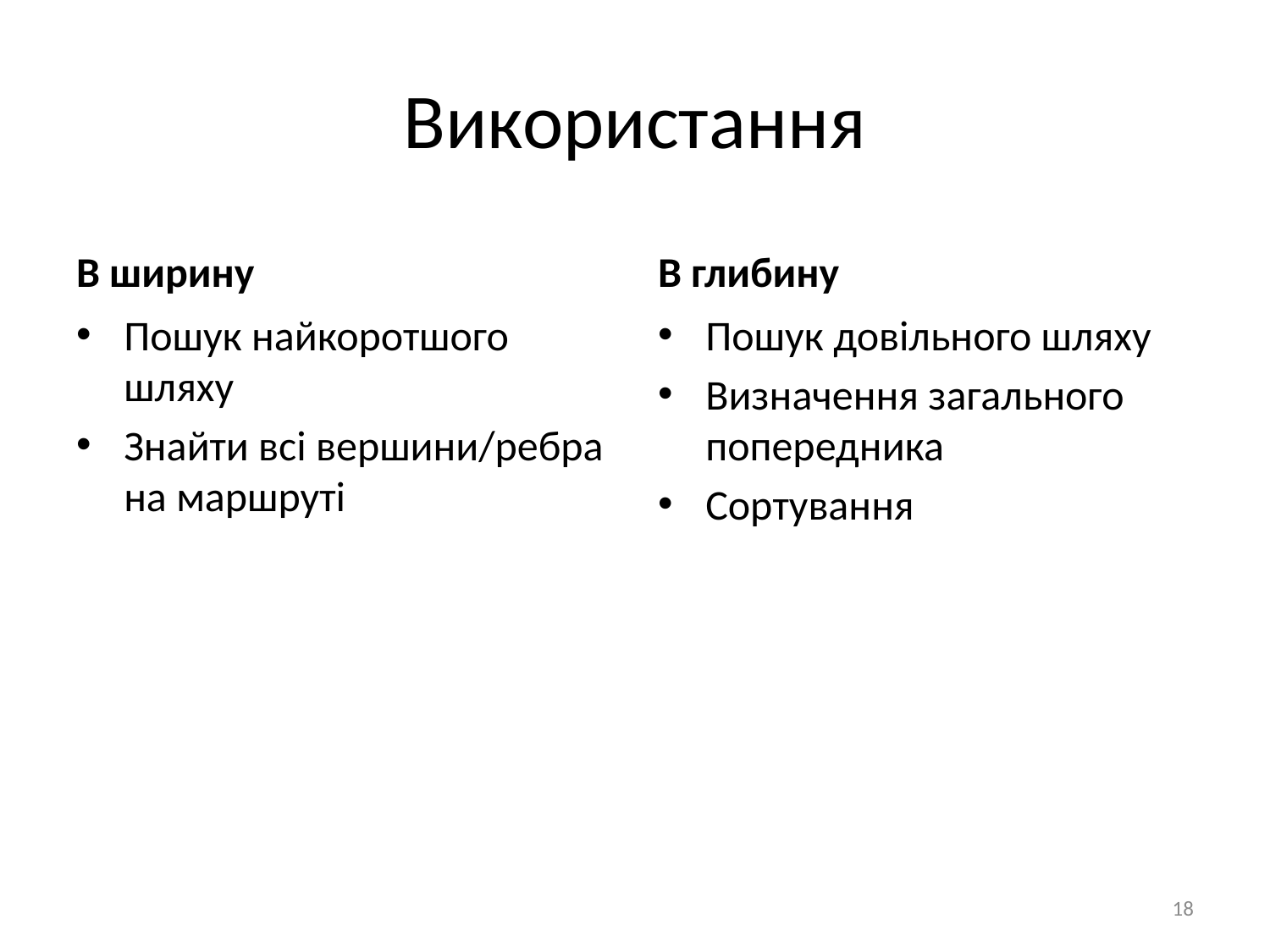

# Використання
В ширину
В глибину
Пошук найкоротшого шляху
Знайти всі вершини/ребра на маршруті
Пошук довільного шляху
Визначення загального попередника
Сортування
18